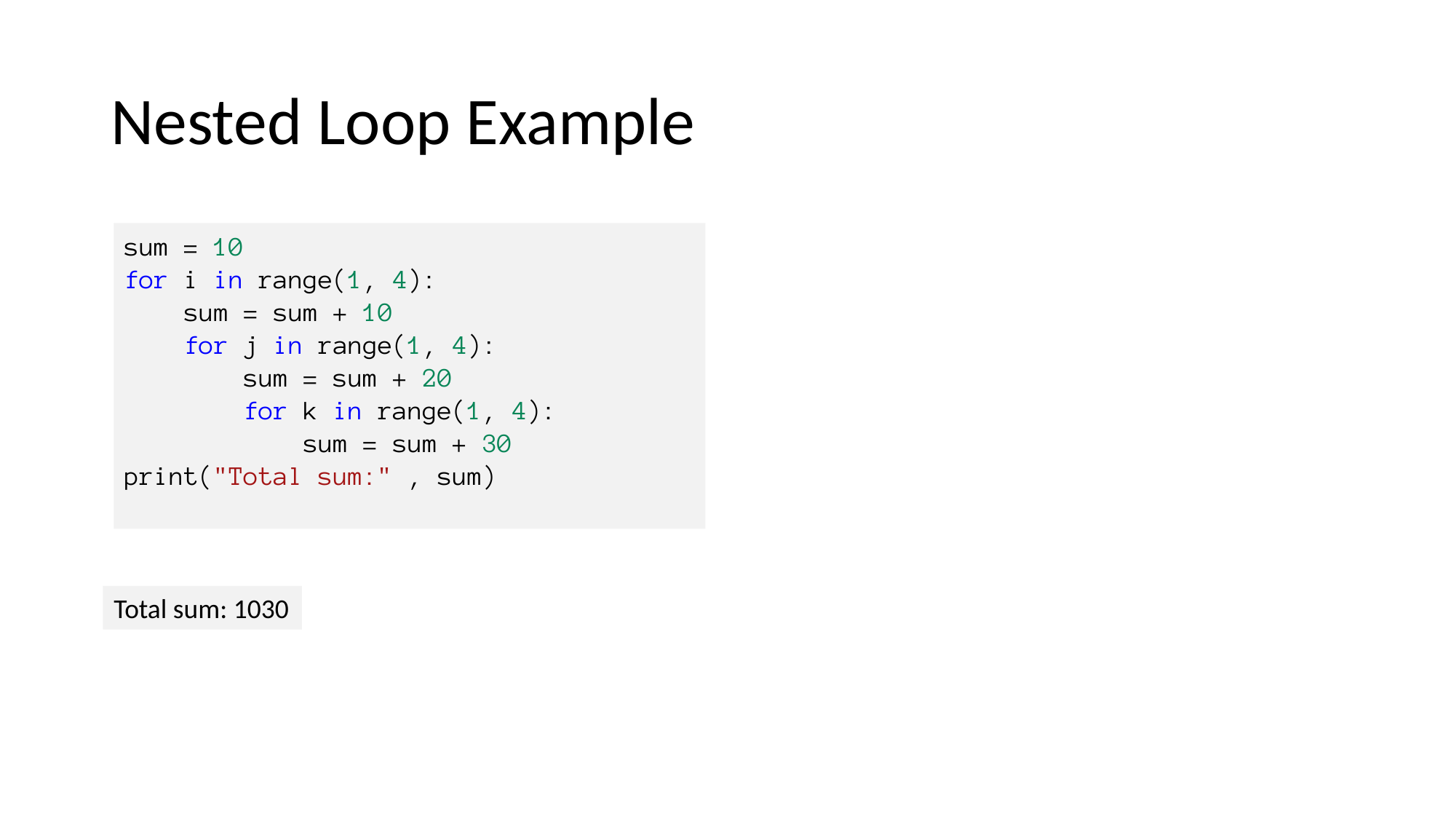

# Nested Loop Example
sum = 10
for i in range(1, 4):
    sum = sum + 10
    for j in range(1, 4):
        sum = sum + 20
        for k in range(1, 4):
            sum = sum + 30
print("Total sum:" , sum)

Total sum: 1030